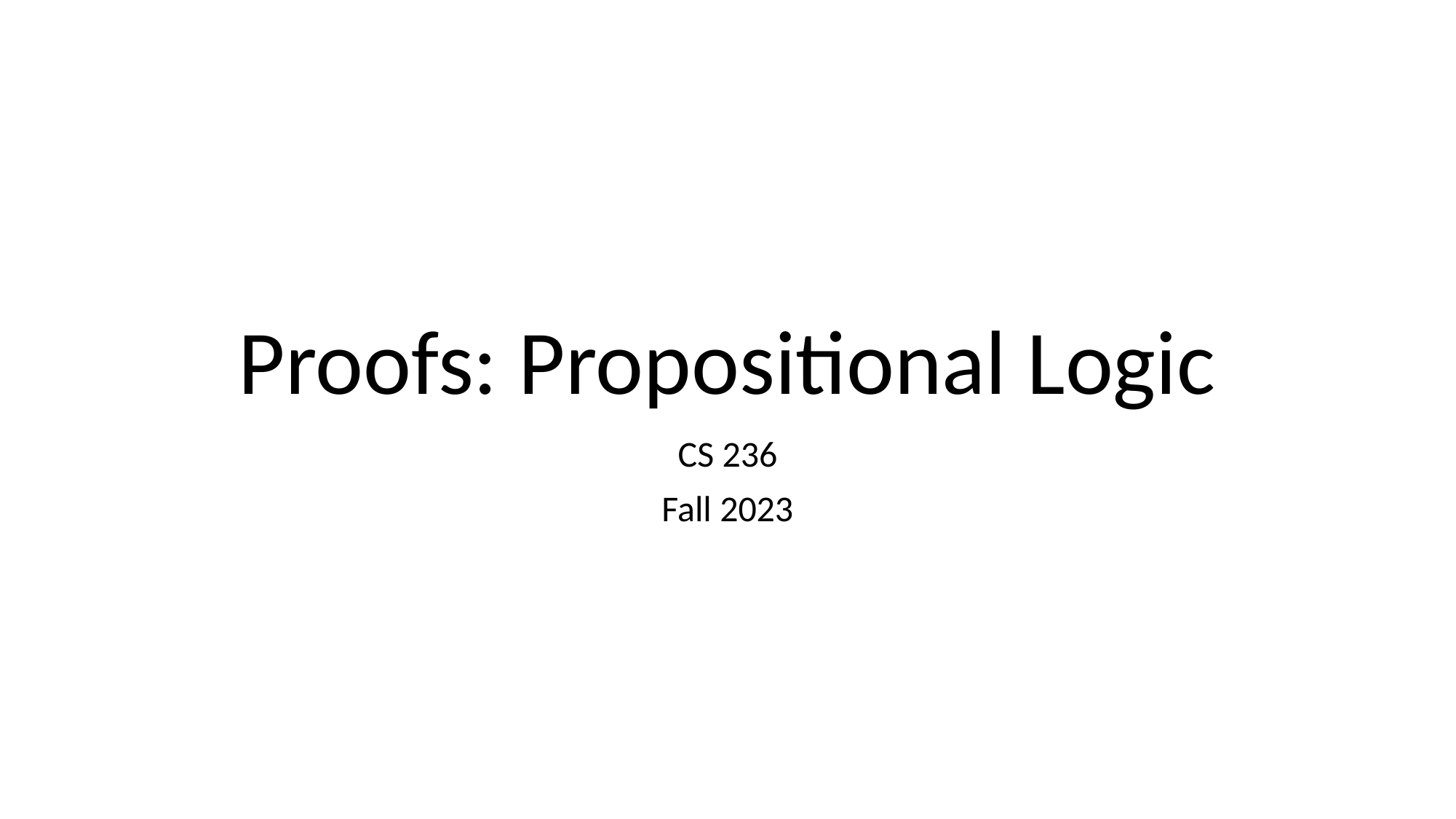

# Proofs: Propositional Logic
CS 236
Fall 2023